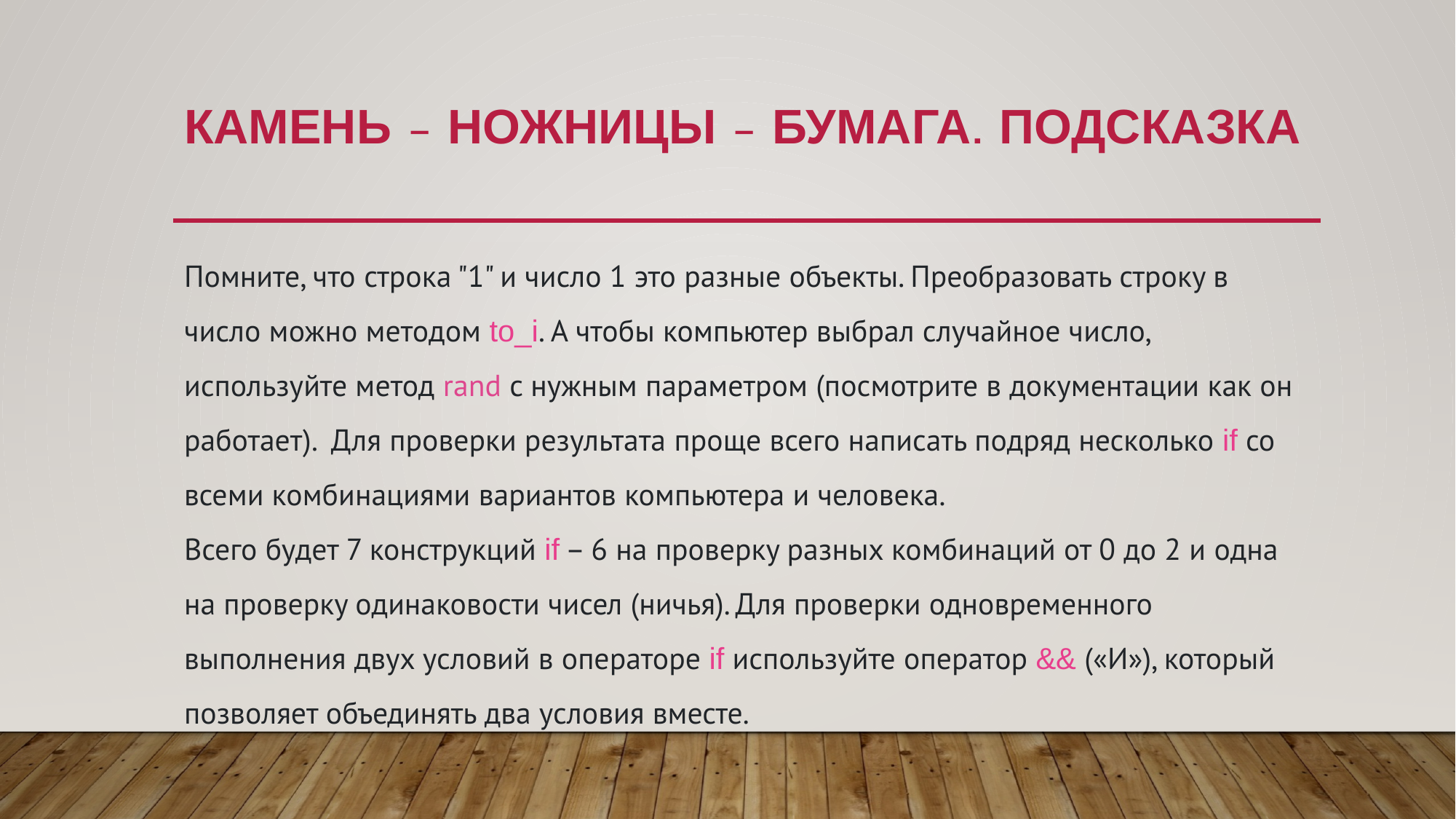

# Камень – ножницы – бумага. Подсказка
Помните, что строка "1" и число 1 это разные объекты. Преобразовать строку в число можно методом to_i. А чтобы компьютер выбрал случайное число, используйте метод rand c нужным параметром (посмотрите в документации как он работает).  Для проверки результата проще всего написать подряд несколько if со всеми комбинациями вариантов компьютера и человека.
Всего будет 7 конструкций if – 6 на проверку разных комбинаций от 0 до 2 и одна на проверку одинаковости чисел (ничья). Для проверки одновременного выполнения двух условий в операторе if используйте оператор && («И»), который позволяет объединять два условия вместе.